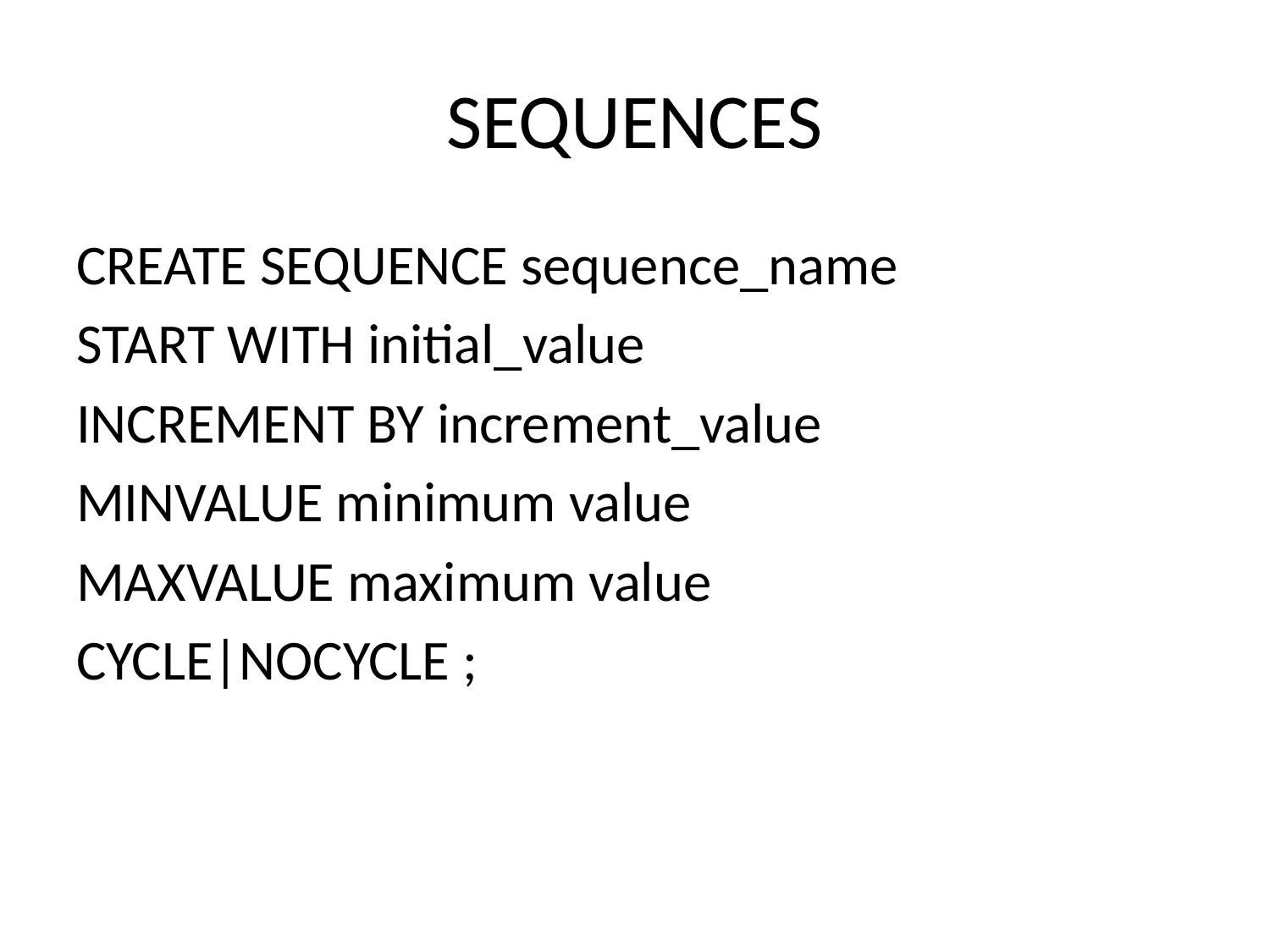

# SEQUENCES
CREATE SEQUENCE sequence_name
START WITH initial_value
INCREMENT BY increment_value
MINVALUE minimum value
MAXVALUE maximum value
CYCLE|NOCYCLE ;